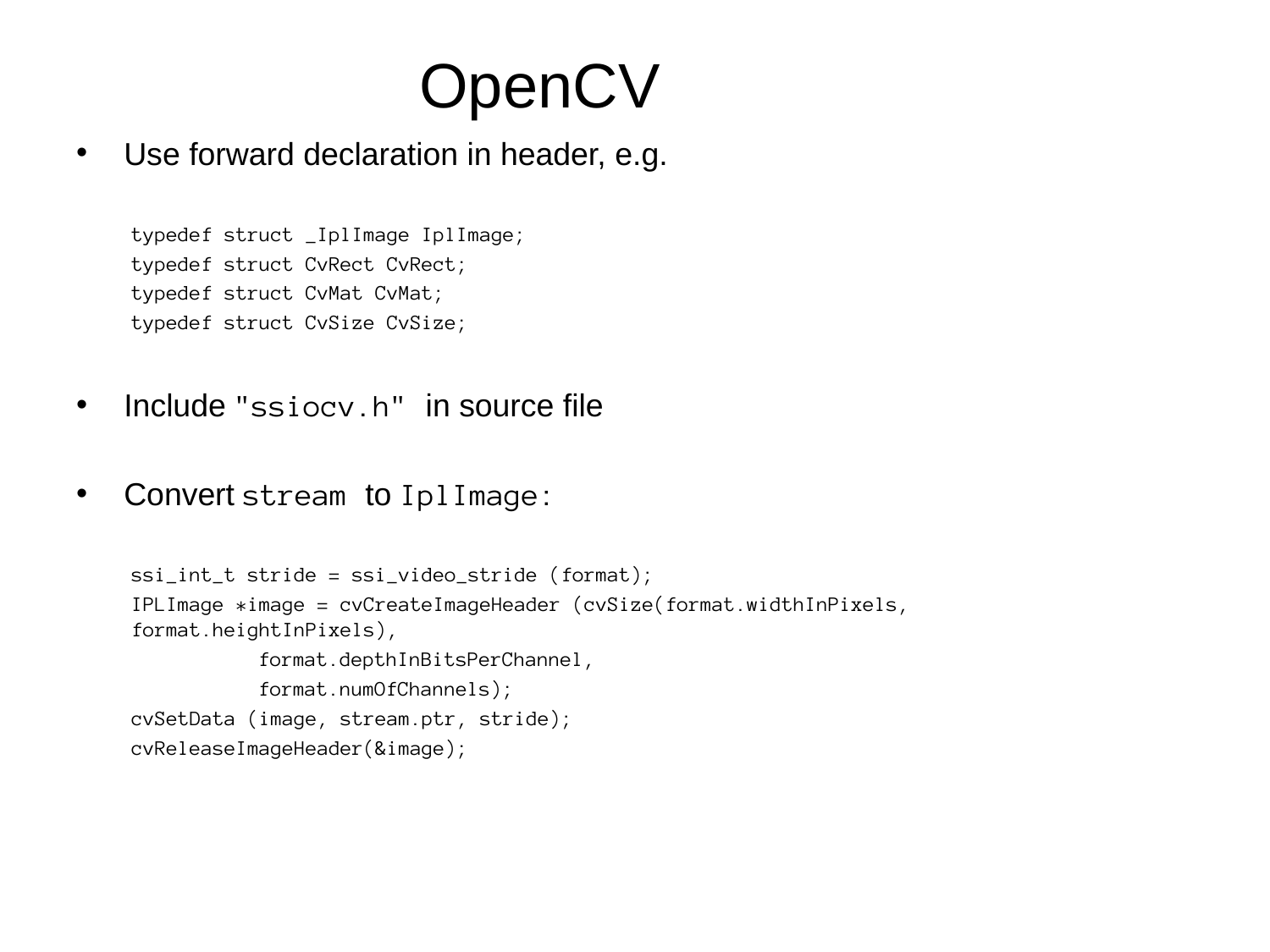

# OpenCV
Use forward declaration in header, e.g.

typedef struct _IplImage IplImage;
typedef struct CvRect CvRect;
typedef struct CvMat CvMat;
typedef struct CvSize CvSize;

Include "ssiocv.h" in source file

Convert stream to IplImage:

ssi_int_t stride = ssi_video_stride (format);
IPLImage *image = cvCreateImageHeader (cvSize(format.widthInPixels, 	format.heightInPixels),
	format.depthInBitsPerChannel,
	format.numOfChannels);
cvSetData (image, stream.ptr, stride);
cvReleaseImageHeader(&image);